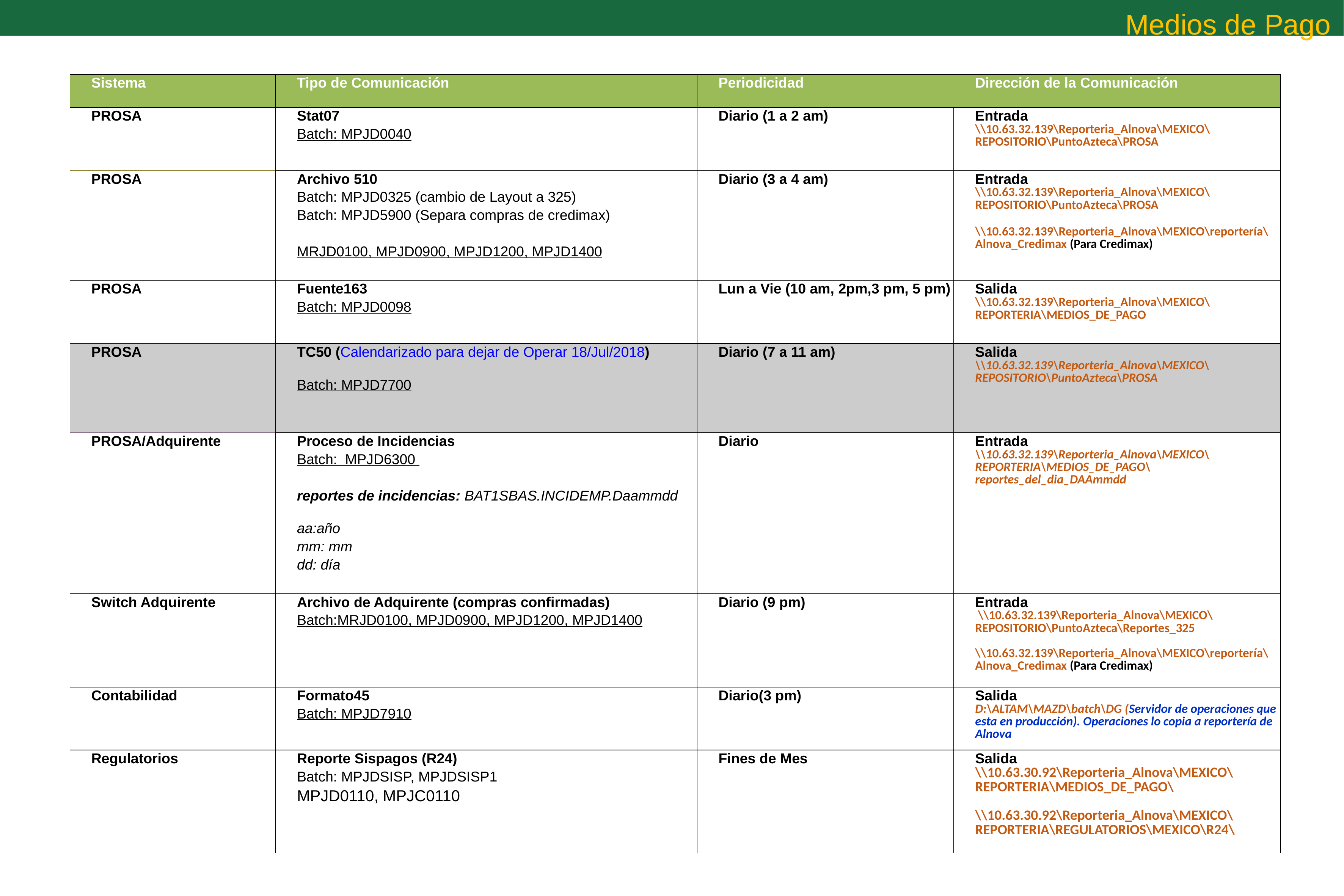

Medios de Pago

| Sistema | Tipo de Comunicación | Periodicidad | Dirección de la Comunicación |
| --- | --- | --- | --- |
| PROSA | Stat07 | Diario (1 a 2 am) | Entrada \\10.63.32.139\Reporteria\_Alnova\MEXICO\REPOSITORIO\PuntoAzteca\PROSA |
|  | Batch: MPJD0040 |  |  |
|  |  |  |  |
| PROSA | Archivo 510 | Diario (3 a 4 am) | Entrada \\10.63.32.139\Reporteria\_Alnova\MEXICO\REPOSITORIO\PuntoAzteca\PROSA \\10.63.32.139\Reporteria\_Alnova\MEXICO\reportería\Alnova\_Credimax (Para Credimax) |
|  | Batch: MPJD0325 (cambio de Layout a 325) |  |  |
|  | Batch: MPJD5900 (Separa compras de credimax) |  |  |
|  |  |  |  |
|  | MRJD0100, MPJD0900, MPJD1200, MPJD1400 |  |  |
|  |  |  |  |
| PROSA | Fuente163 | Lun a Vie (10 am, 2pm,3 pm, 5 pm) | Salida \\10.63.32.139\Reporteria\_Alnova\MEXICO\REPORTERIA\MEDIOS\_DE\_PAGO |
|  | Batch: MPJD0098 |  |  |
|  |  |  |  |
| PROSA | TC50 (Calendarizado para dejar de Operar 18/Jul/2018) | Diario (7 a 11 am) | Salida \\10.63.32.139\Reporteria\_Alnova\MEXICO\REPOSITORIO\PuntoAzteca\PROSA |
|  | Batch: MPJD7700 |  |  |
|  |  |  |  |
| PROSA/Adquirente | Proceso de Incidencias | Diario | Entrada \\10.63.32.139\Reporteria\_Alnova\MEXICO\REPORTERIA\MEDIOS\_DE\_PAGO\reportes\_del\_dia\_DAAmmdd |
|  | Batch:  MPJD6300 |  |  |
|  |  |  |  |
|  | reportes de incidencias: BAT1SBAS.INCIDEMP.Daammdd |  |  |
|  | aa:año |  |  |
|  | mm: mm |  |  |
|  | dd: día |  |  |
|  |  |  |  |
| Switch Adquirente | Archivo de Adquirente (compras confirmadas) | Diario (9 pm) | Entrada  \\10.63.32.139\Reporteria\_Alnova\MEXICO\REPOSITORIO\PuntoAzteca\Reportes\_325 \\10.63.32.139\Reporteria\_Alnova\MEXICO\reportería\Alnova\_Credimax (Para Credimax) |
|  | Batch:MRJD0100, MPJD0900, MPJD1200, MPJD1400 |  |  |
|  |  |  |  |
| Contabilidad | Formato45 | Diario(3 pm) | Salida D:\ALTAM\MAZD\batch\DG (Servidor de operaciones que esta en producción). Operaciones lo copia a reportería de Alnova |
|  | Batch: MPJD7910 |  |  |
|  |  |  |  |
| Regulatorios | Reporte Sispagos (R24) | Fines de Mes | Salida \\10.63.30.92\Reporteria\_Alnova\MEXICO\REPORTERIA\MEDIOS\_DE\_PAGO\ \\10.63.30.92\Reporteria\_Alnova\MEXICO\REPORTERIA\REGULATORIOS\MEXICO\R24\ |
|  | Batch: MPJDSISP, MPJDSISP1 |  |  |
|  | MPJD0110, MPJC0110 |  |  |